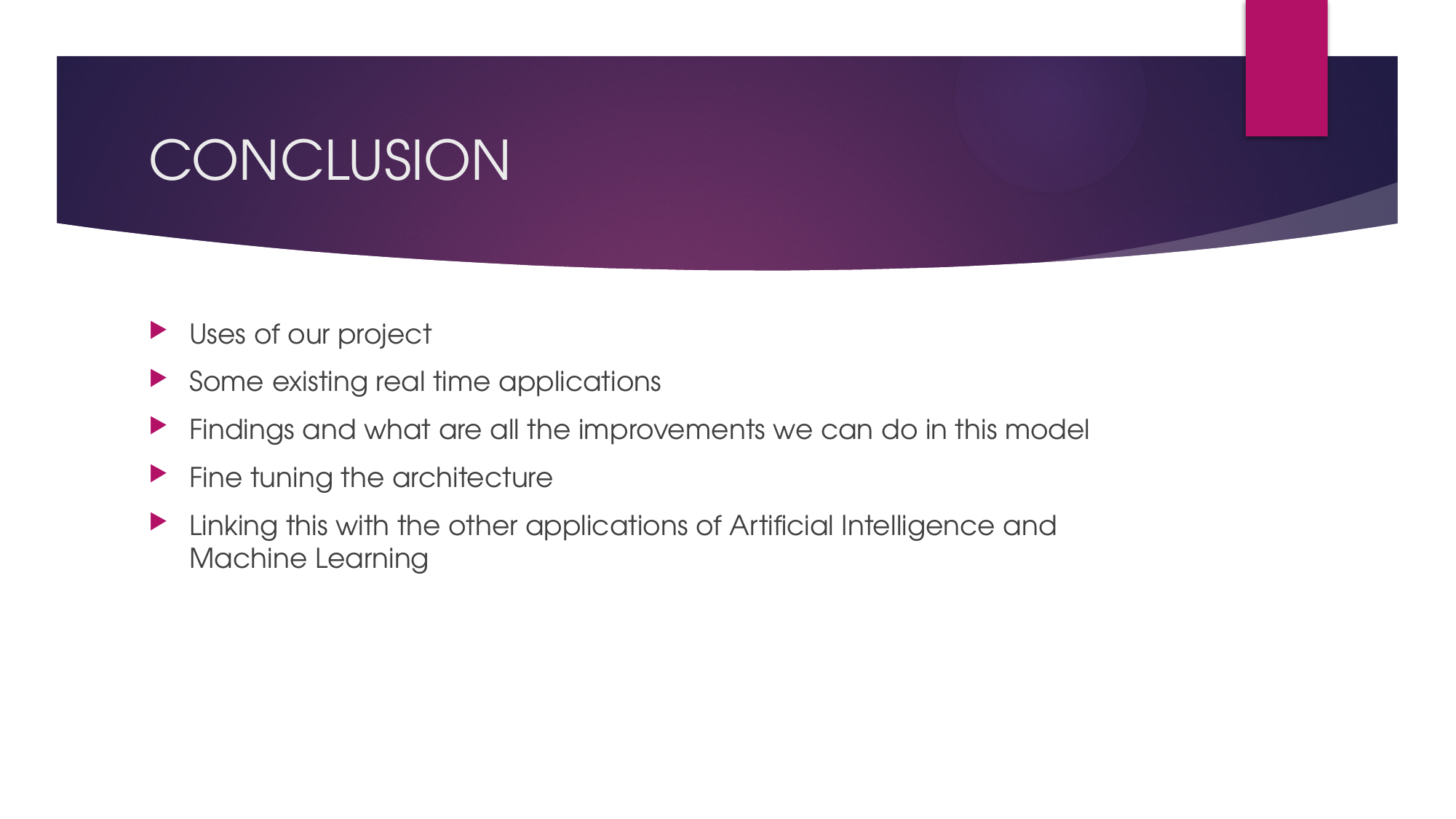

# CONCLUSION
Uses of our project
Some existing real time applications
Findings and what are all the improvements we can do in this model
Fine tuning the architecture
Linking this with the other applications of Artificial Intelligence and Machine Learning